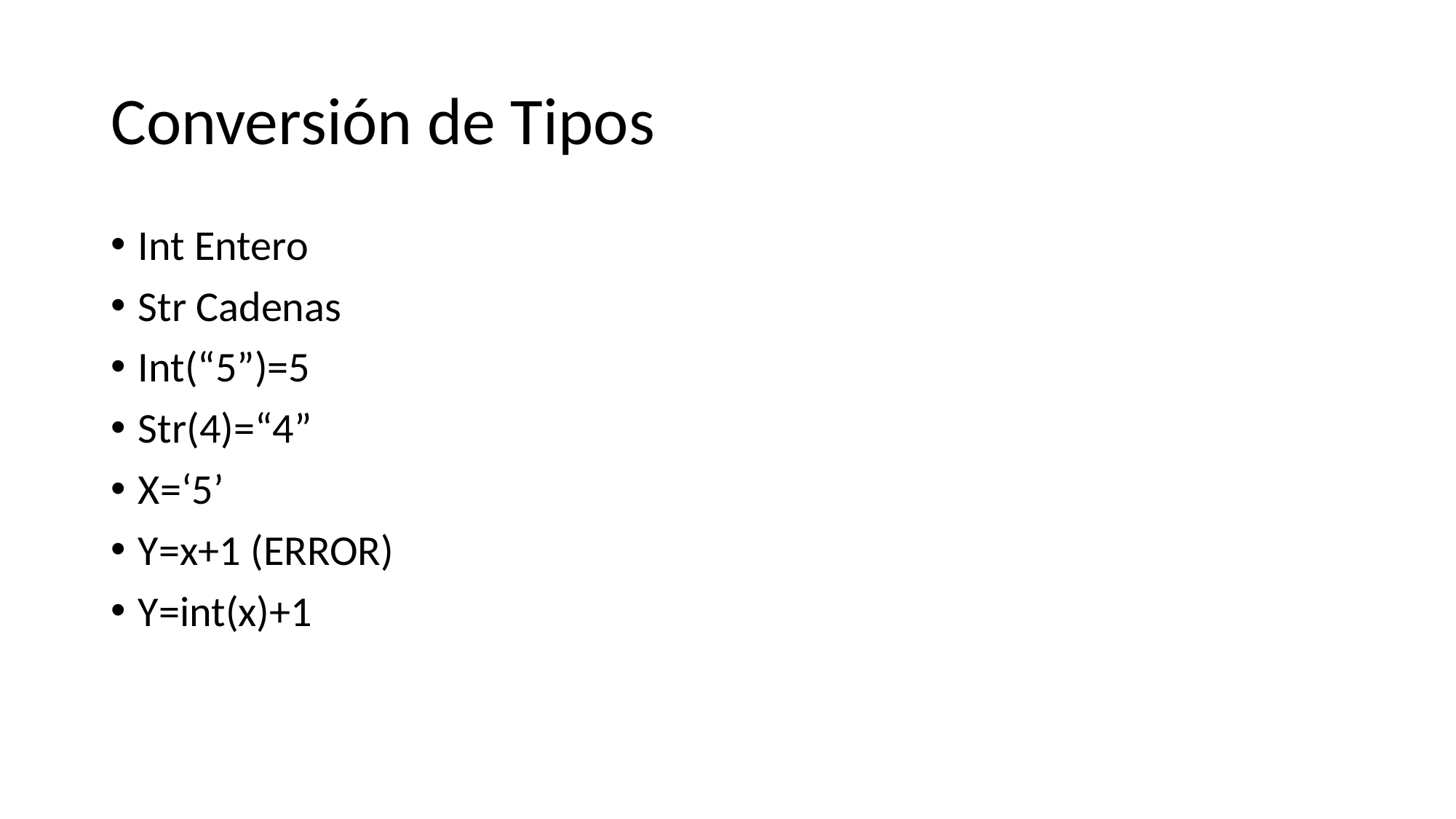

# Conversión de Tipos
Int Entero
Str Cadenas
Int(“5”)=5
Str(4)=“4”
X=‘5’
Y=x+1 (ERROR)
Y=int(x)+1